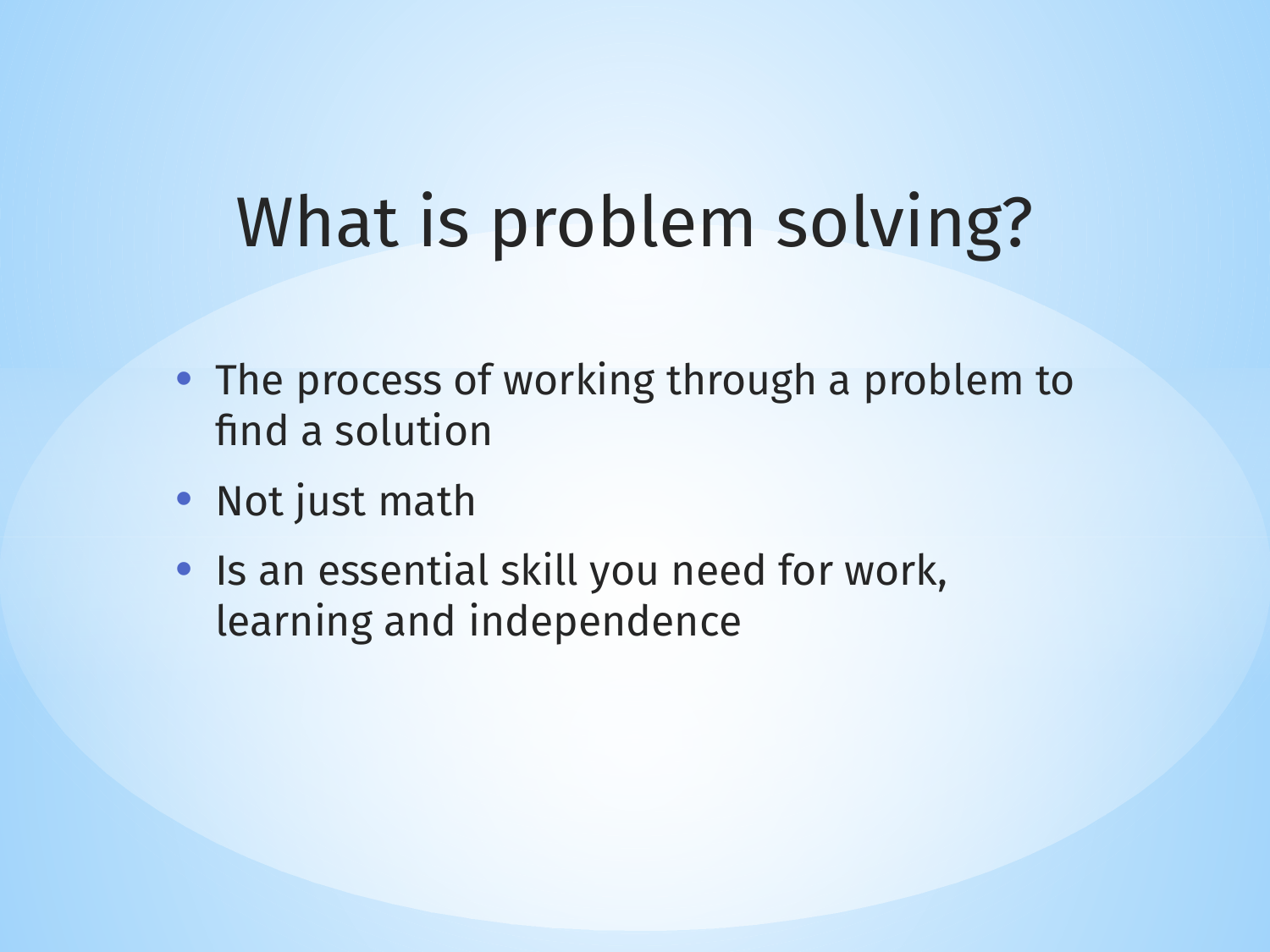

What is problem solving?
The process of working through a problem to find a solution
Not just math
Is an essential skill you need for work, learning and independence